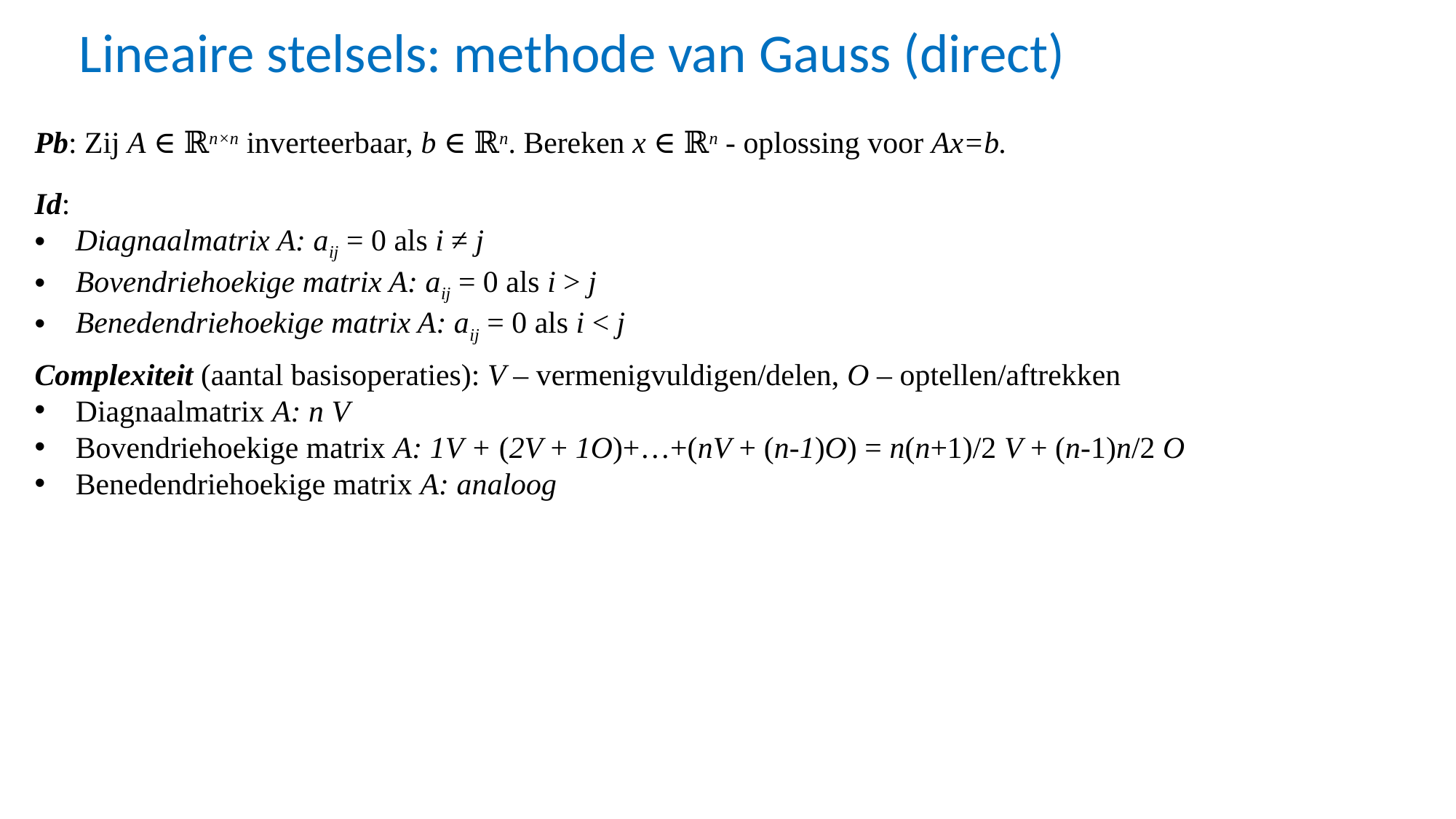

# Lineaire stelsels: methode van Gauss (direct)

Pb: Zij A ∈ ℝn×n inverteerbaar, b ∈ ℝn. Bereken x ∈ ℝn - oplossing voor Ax=b.
Id:
Diagnaalmatrix A: aij = 0 als i ≠ j
Bovendriehoekige matrix A: aij = 0 als i > j
Benedendriehoekige matrix A: aij = 0 als i < j
Complexiteit (aantal basisoperaties): V – vermenigvuldigen/delen, O – optellen/aftrekken
Diagnaalmatrix A: n V
Bovendriehoekige matrix A: 1V + (2V + 1O)+…+(nV + (n-1)O) = n(n+1)/2 V + (n-1)n/2 O
Benedendriehoekige matrix A: analoog